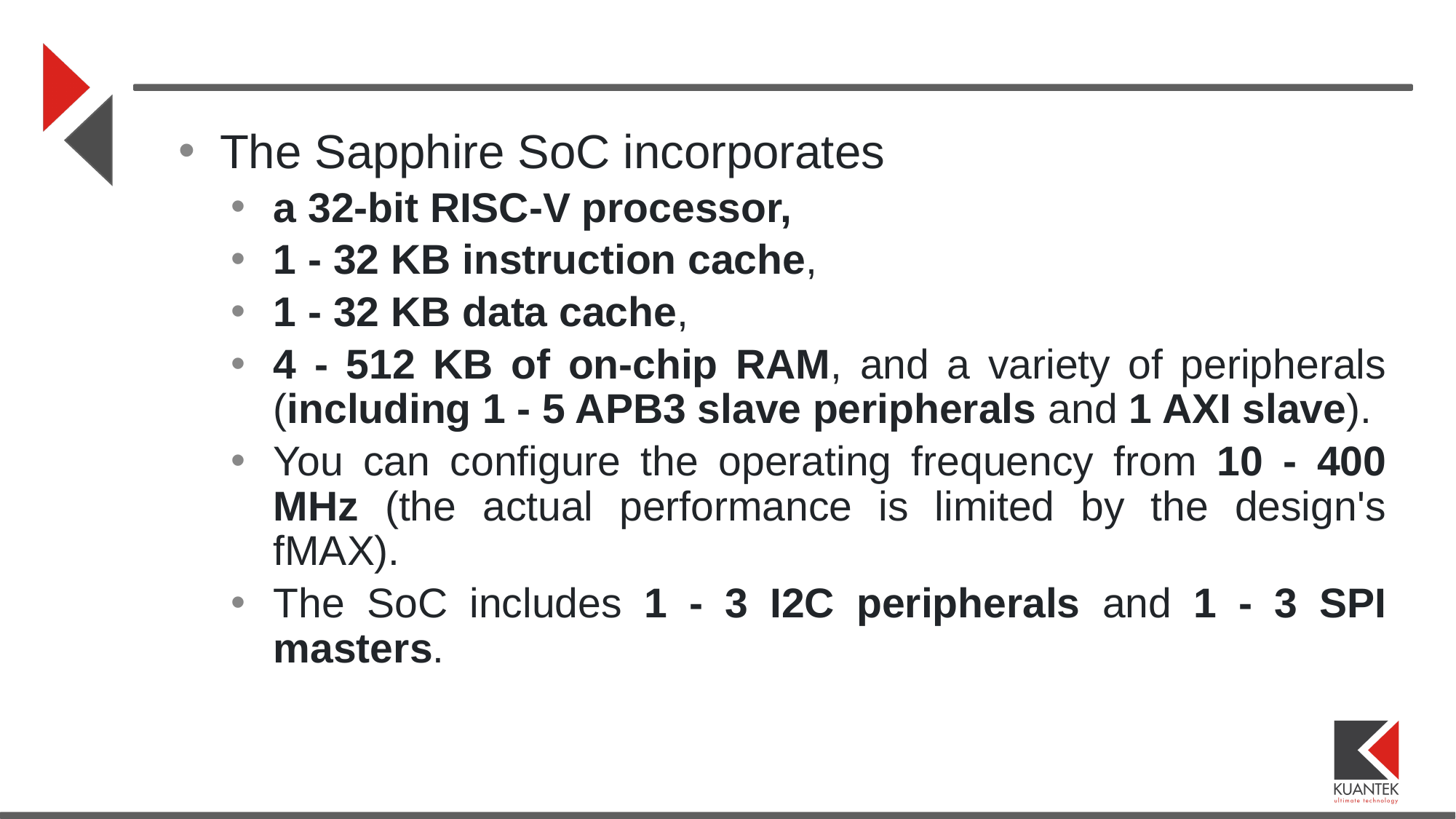

The Sapphire SoC incorporates
a 32-bit RISC-V processor,
1 - 32 KB instruction cache,
1 - 32 KB data cache,
4 - 512 KB of on-chip RAM, and a variety of peripherals (including 1 - 5 APB3 slave peripherals and 1 AXI slave).
You can configure the operating frequency from 10 - 400 MHz (the actual performance is limited by the design's fMAX).
The SoC includes 1 - 3 I2C peripherals and 1 - 3 SPI masters.